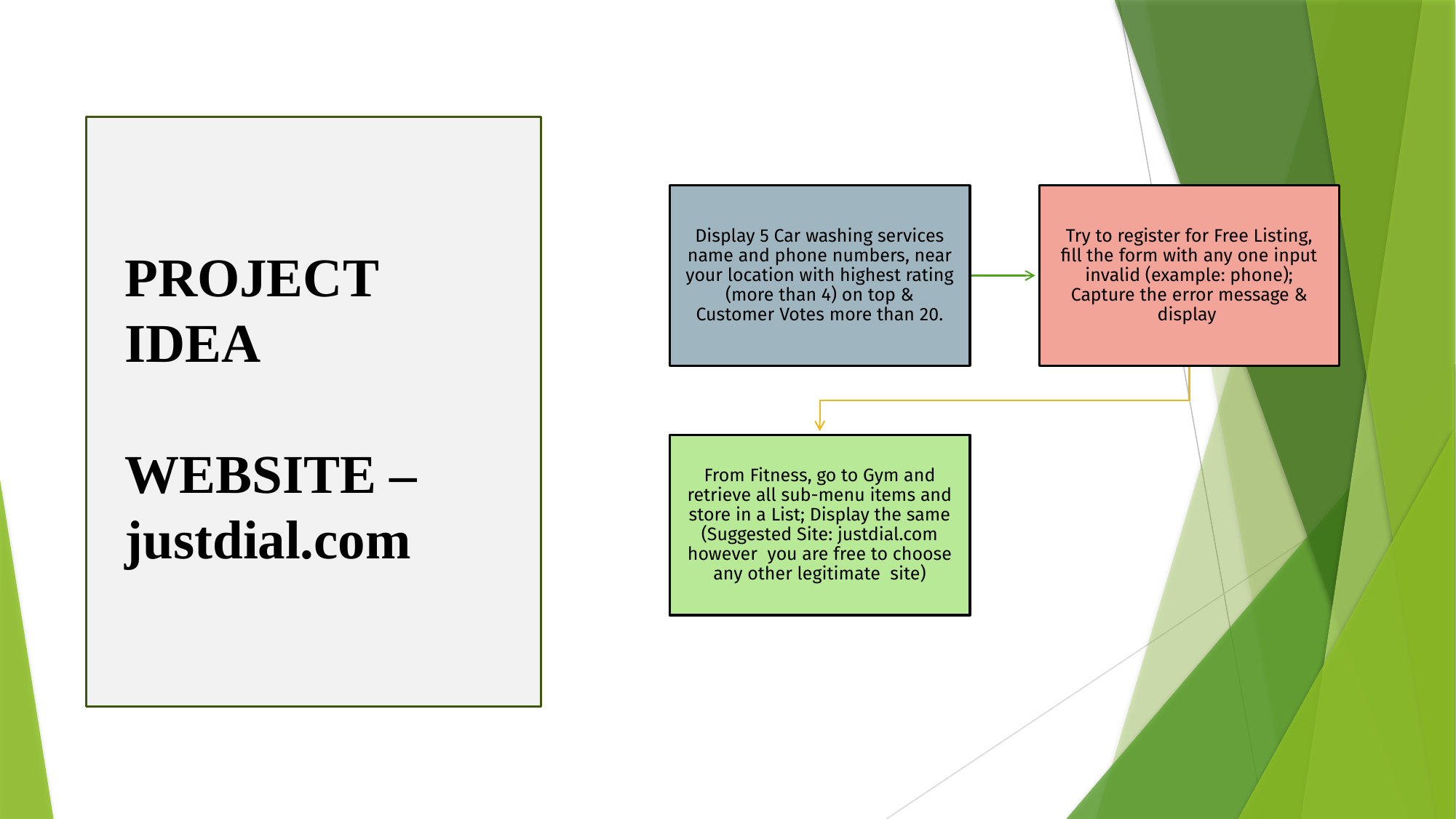

Display 5 Car washing services name and phone numbers, near your location with highest rating (more than 4) on top & Customer Votes more than 20.

Try to register for Free Listing, fill the form with any one input invalid (example: phone); Capture the error message & display
From Fitness, go to Gym and retrieve all sub-menu items and store in a List; Display the same
(Suggested Site: justdial.com however  you are free to choose any other legitimate  site)

# PROJECT IDEA WEBSITE – justdial.com